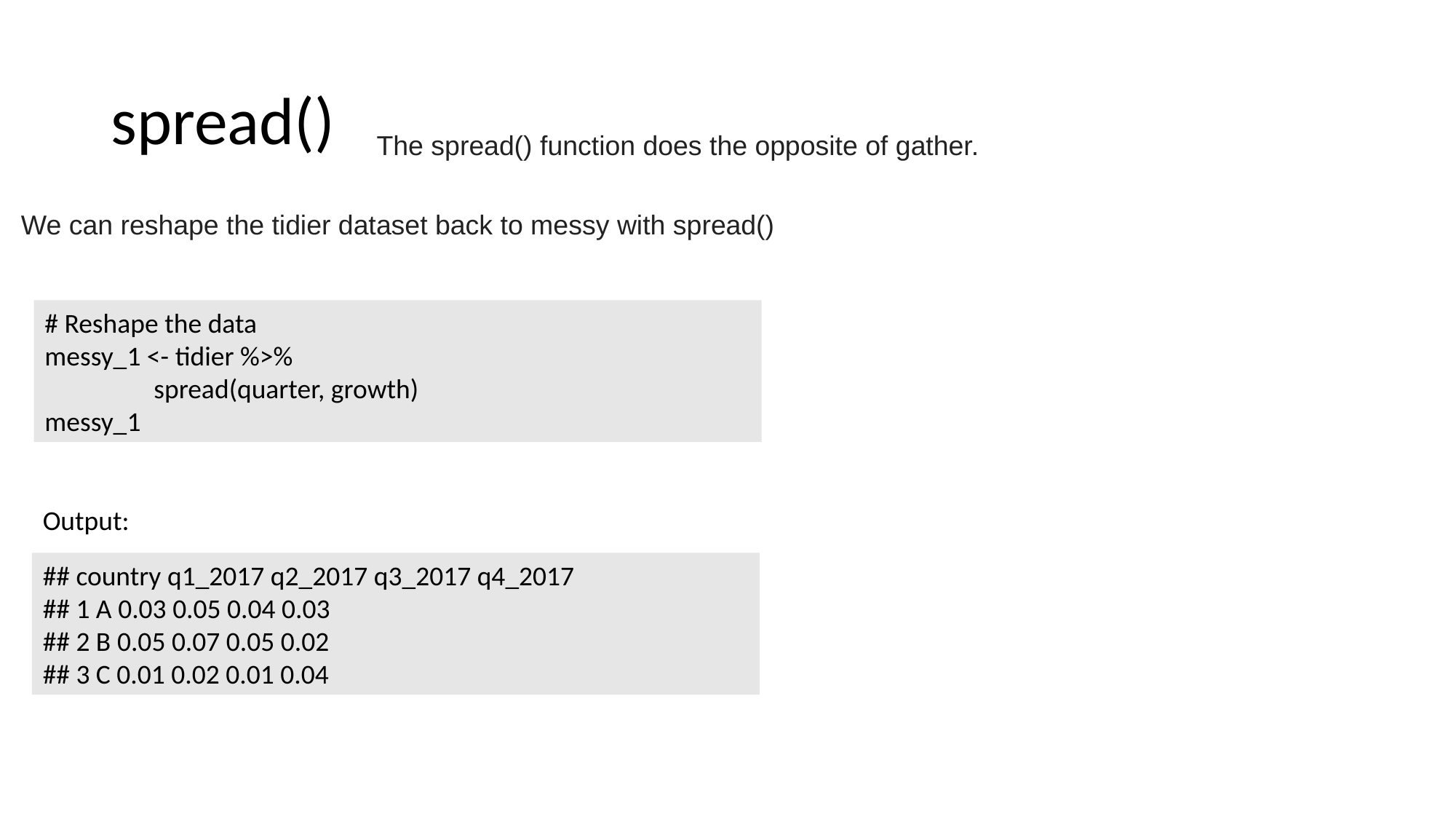

# spread()
The spread() function does the opposite of gather.
We can reshape the tidier dataset back to messy with spread()
# Reshape the data
messy_1 <- tidier %>%
	spread(quarter, growth)
messy_1
Output:
## country q1_2017 q2_2017 q3_2017 q4_2017
## 1 A 0.03 0.05 0.04 0.03
## 2 B 0.05 0.07 0.05 0.02
## 3 C 0.01 0.02 0.01 0.04